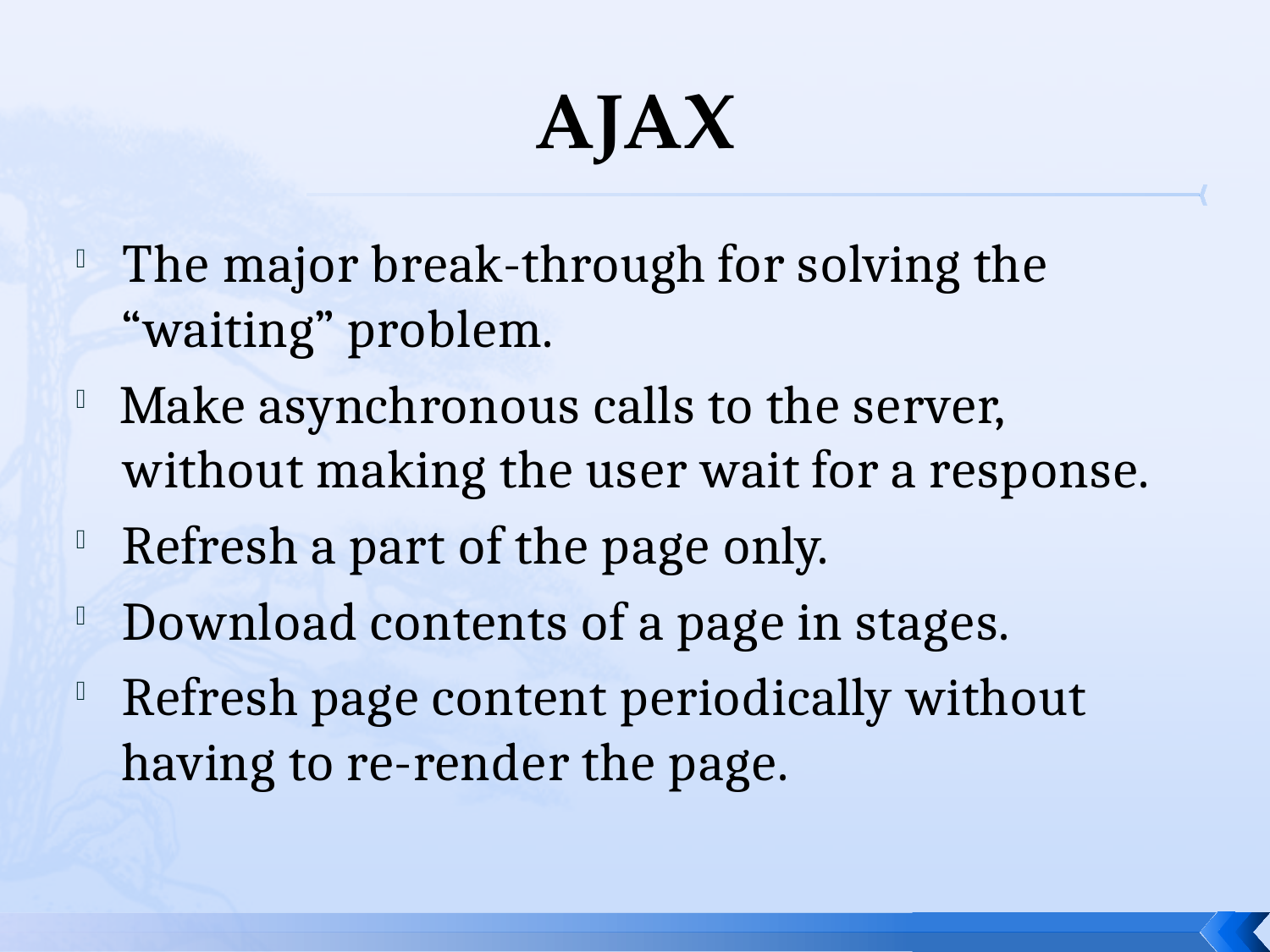

# AJAX
The major break-through for solving the “waiting” problem.
Make asynchronous calls to the server, without making the user wait for a response.
Refresh a part of the page only.
Download contents of a page in stages.
Refresh page content periodically without having to re-render the page.